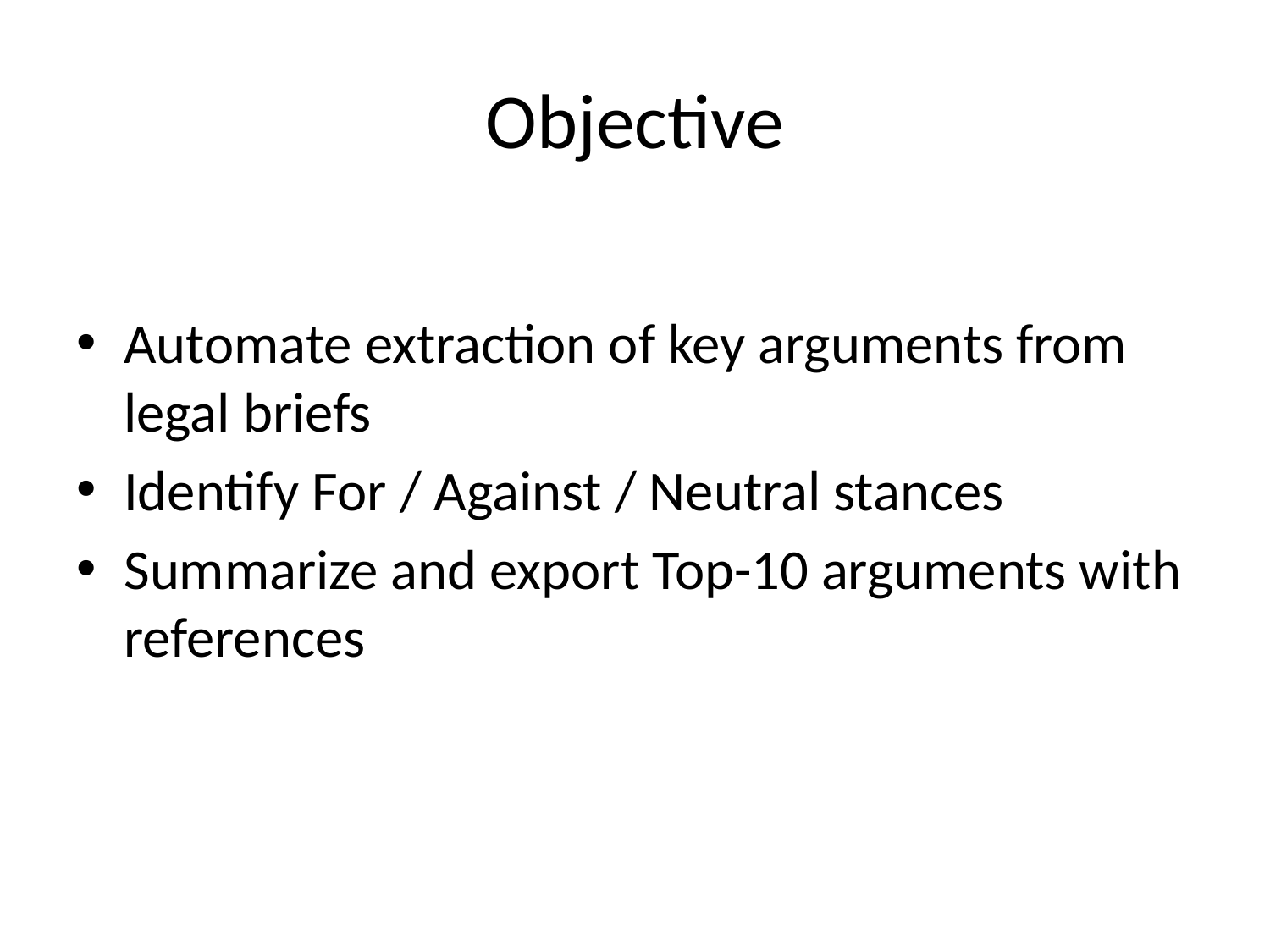

# Objective

Automate extraction of key arguments from legal briefs
Identify For / Against / Neutral stances
Summarize and export Top-10 arguments with references